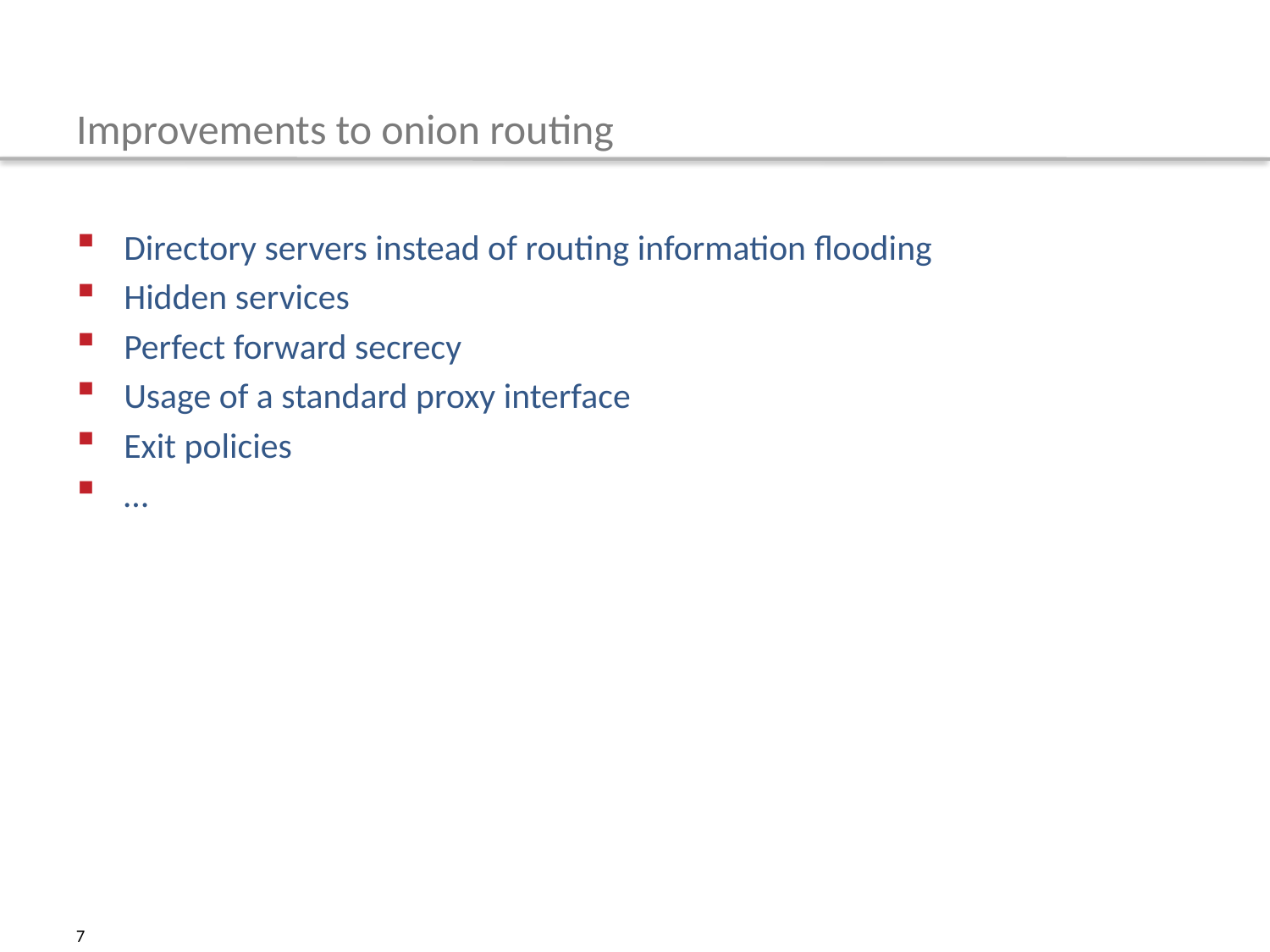

# Improvements to onion routing

Directory servers instead of routing information flooding
Hidden services
Perfect forward secrecy
Usage of a standard proxy interface
Exit policies
…